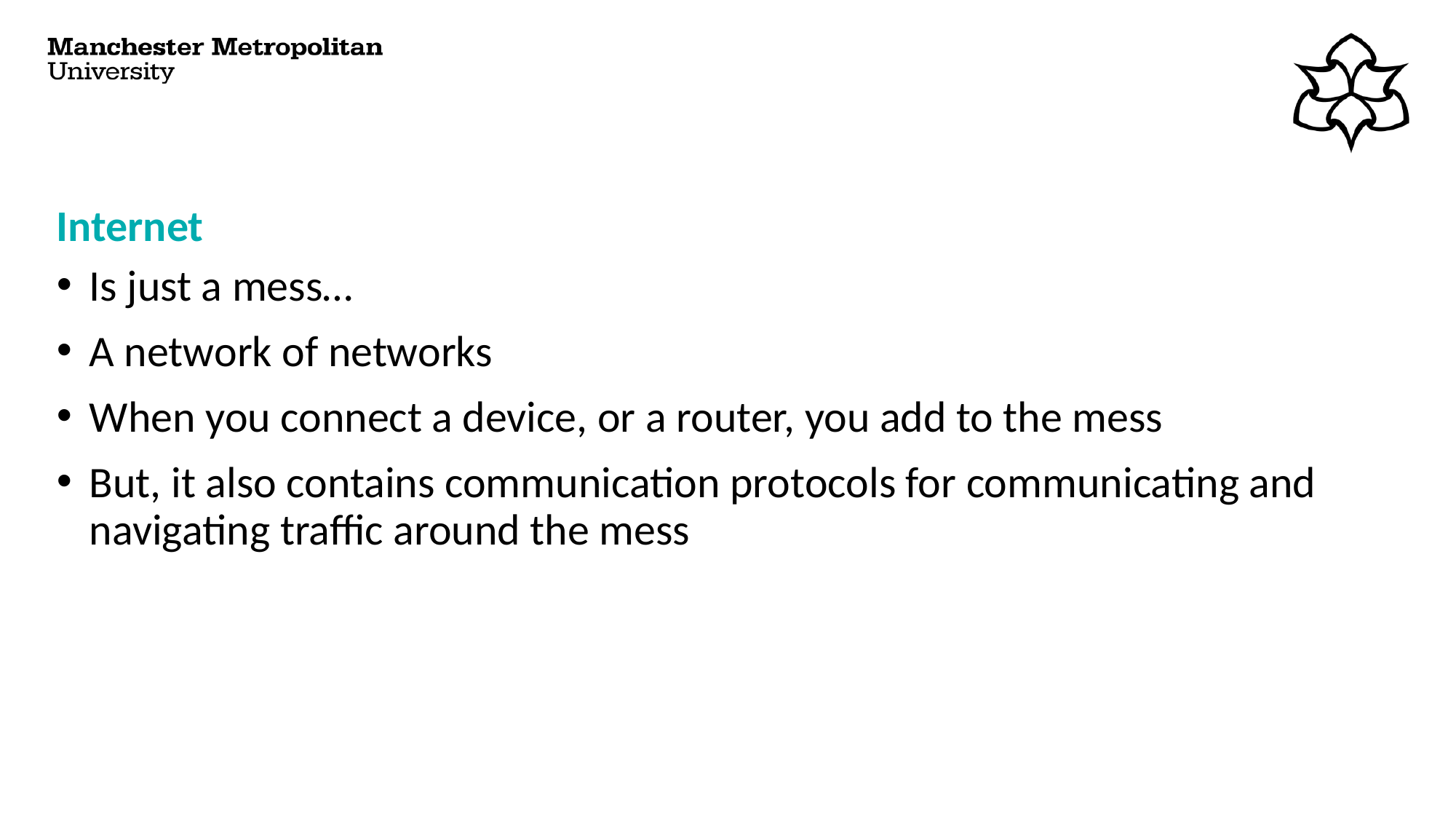

# Internet
Is just a mess…
A network of networks
When you connect a device, or a router, you add to the mess
But, it also contains communication protocols for communicating and navigating traffic around the mess